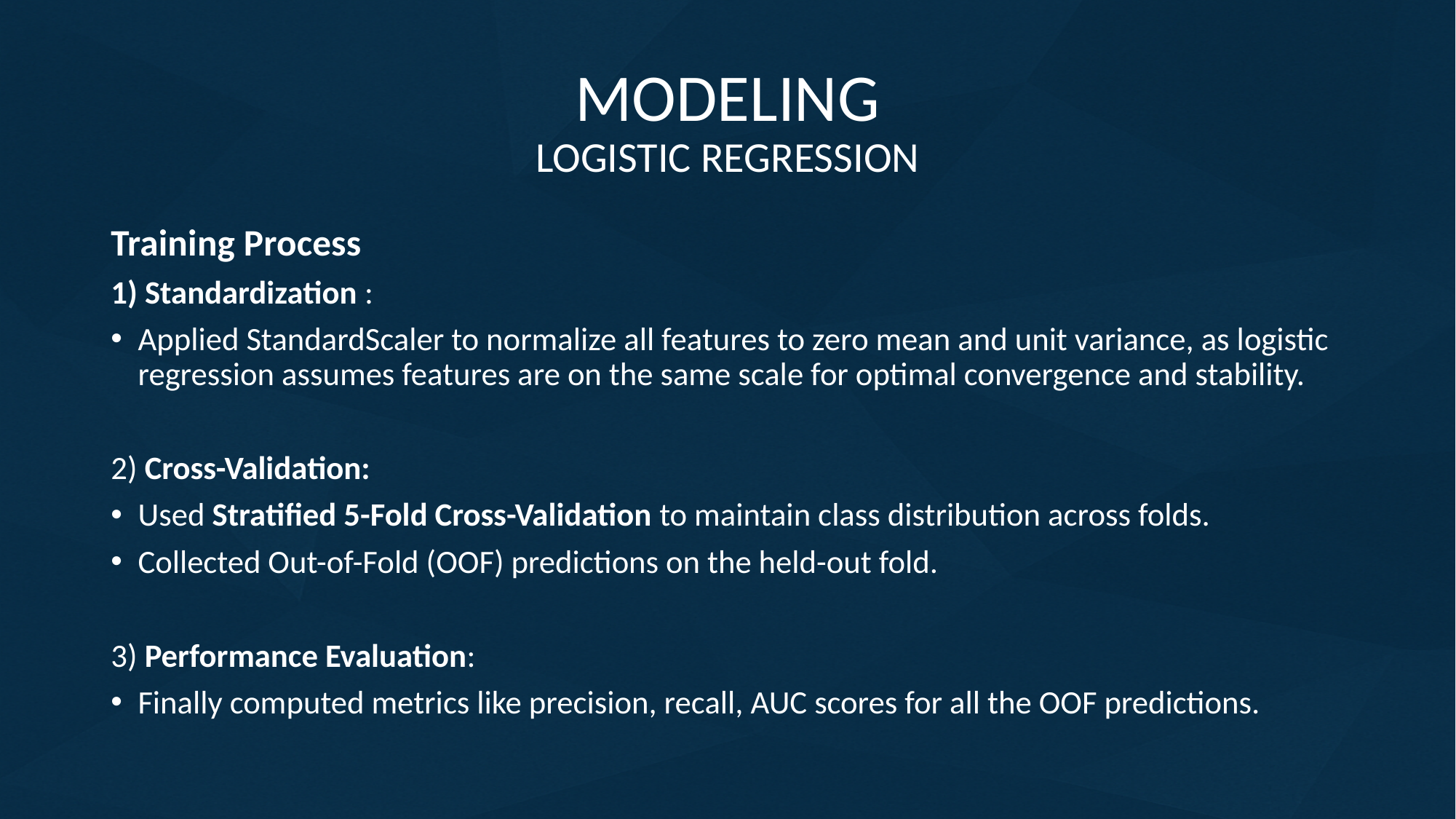

# MODELING LOGISTIC REGRESSION
Training Process
1) Standardization :
Applied StandardScaler to normalize all features to zero mean and unit variance, as logistic regression assumes features are on the same scale for optimal convergence and stability.

2) Cross-Validation:
Used Stratified 5-Fold Cross-Validation to maintain class distribution across folds.
Collected Out-of-Fold (OOF) predictions on the held-out fold.

3) Performance Evaluation:
Finally computed metrics like precision, recall, AUC scores for all the OOF predictions.